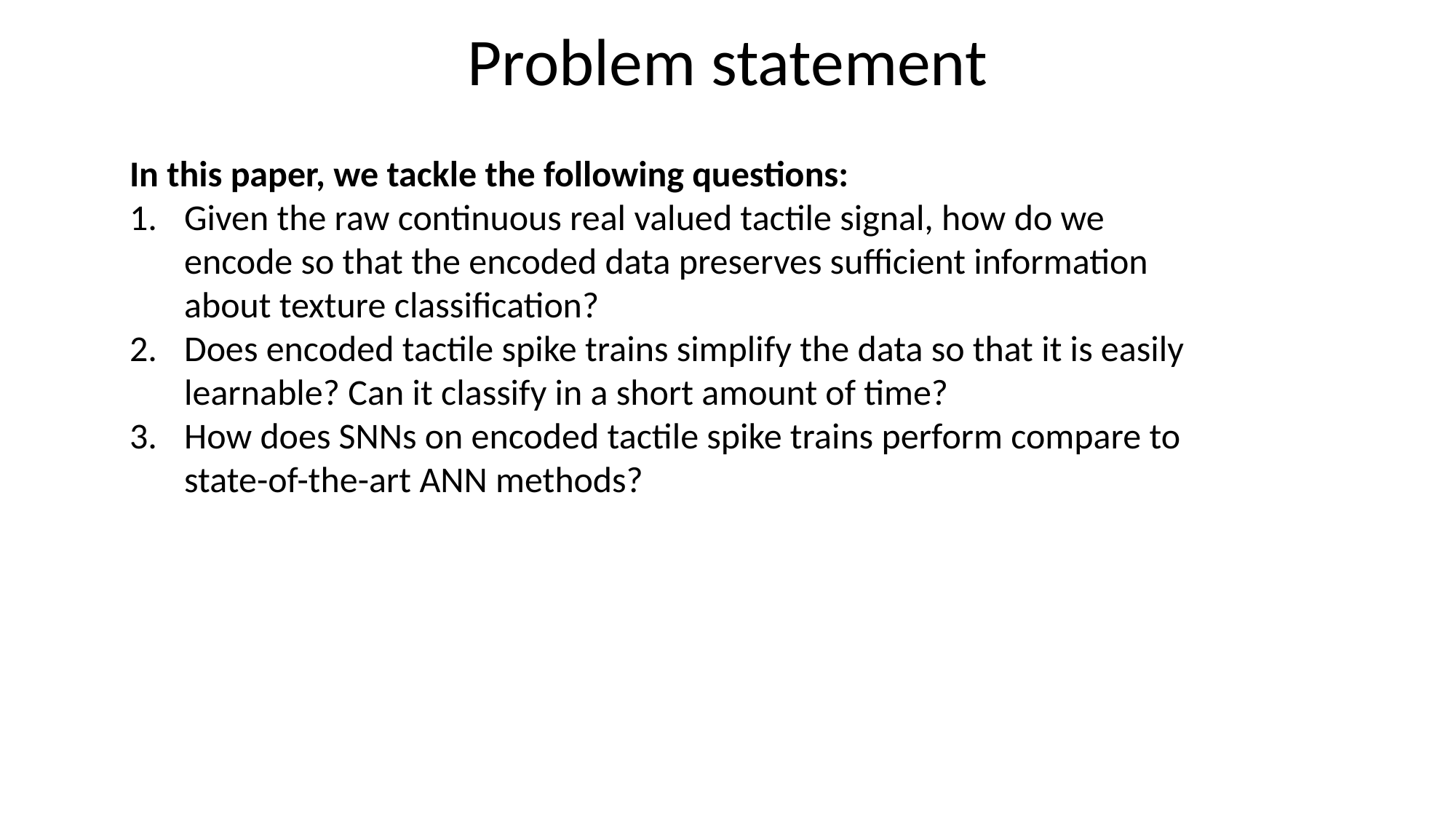

# Problem statement
In this paper, we tackle the following questions:
Given the raw continuous real valued tactile signal, how do we encode so that the encoded data preserves sufficient information about texture classification?
Does encoded tactile spike trains simplify the data so that it is easily learnable? Can it classify in a short amount of time?
How does SNNs on encoded tactile spike trains perform compare to state-of-the-art ANN methods?